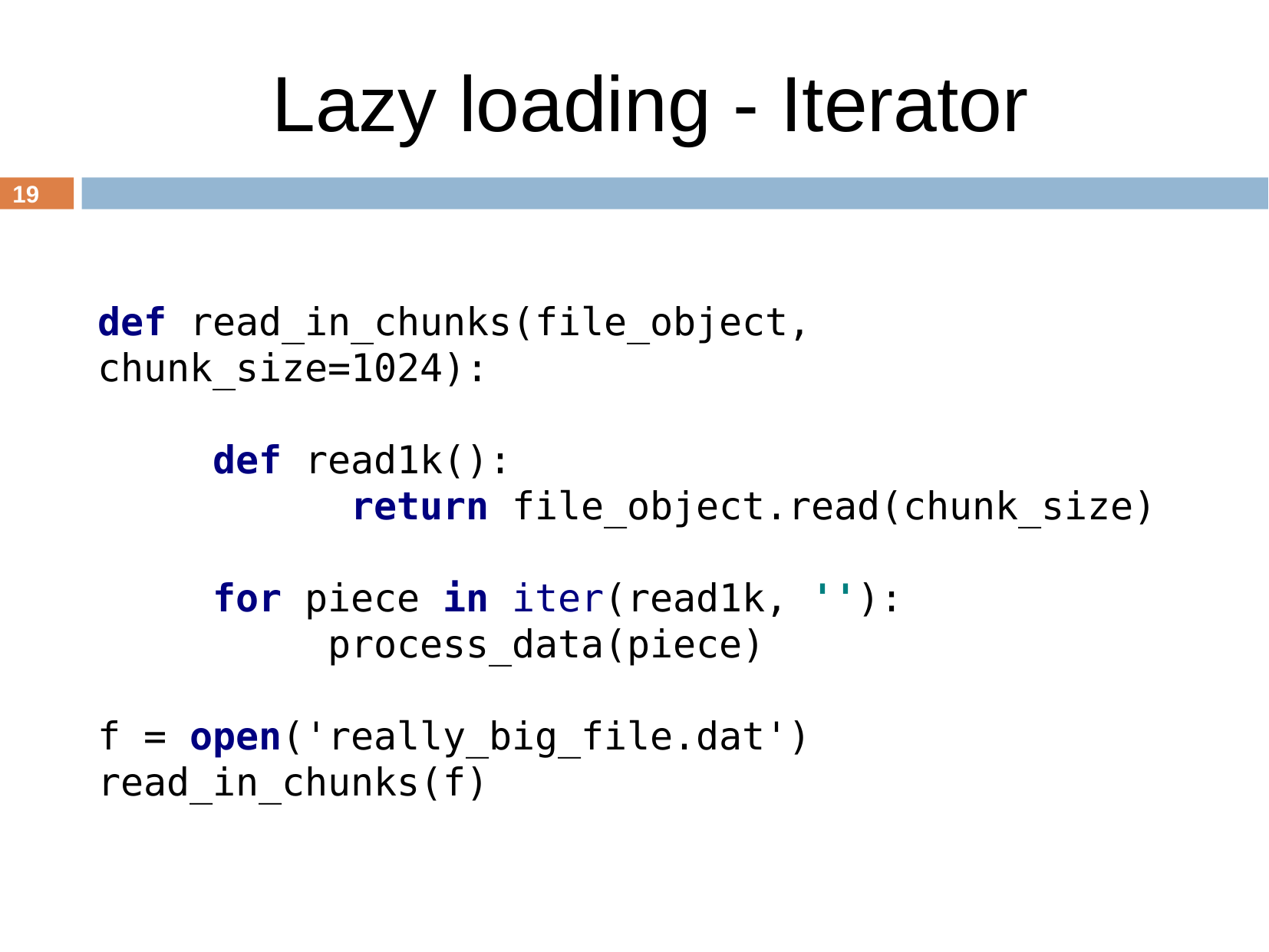

Lazy loading - Iterator
19

def read_in_chunks(file_object, chunk_size=1024):

	def read1k():
   		 return file_object.read(chunk_size)

	for piece in iter(read1k, ''):
    		process_data(piece)

f = open('really_big_file.dat')
read_in_chunks(f)